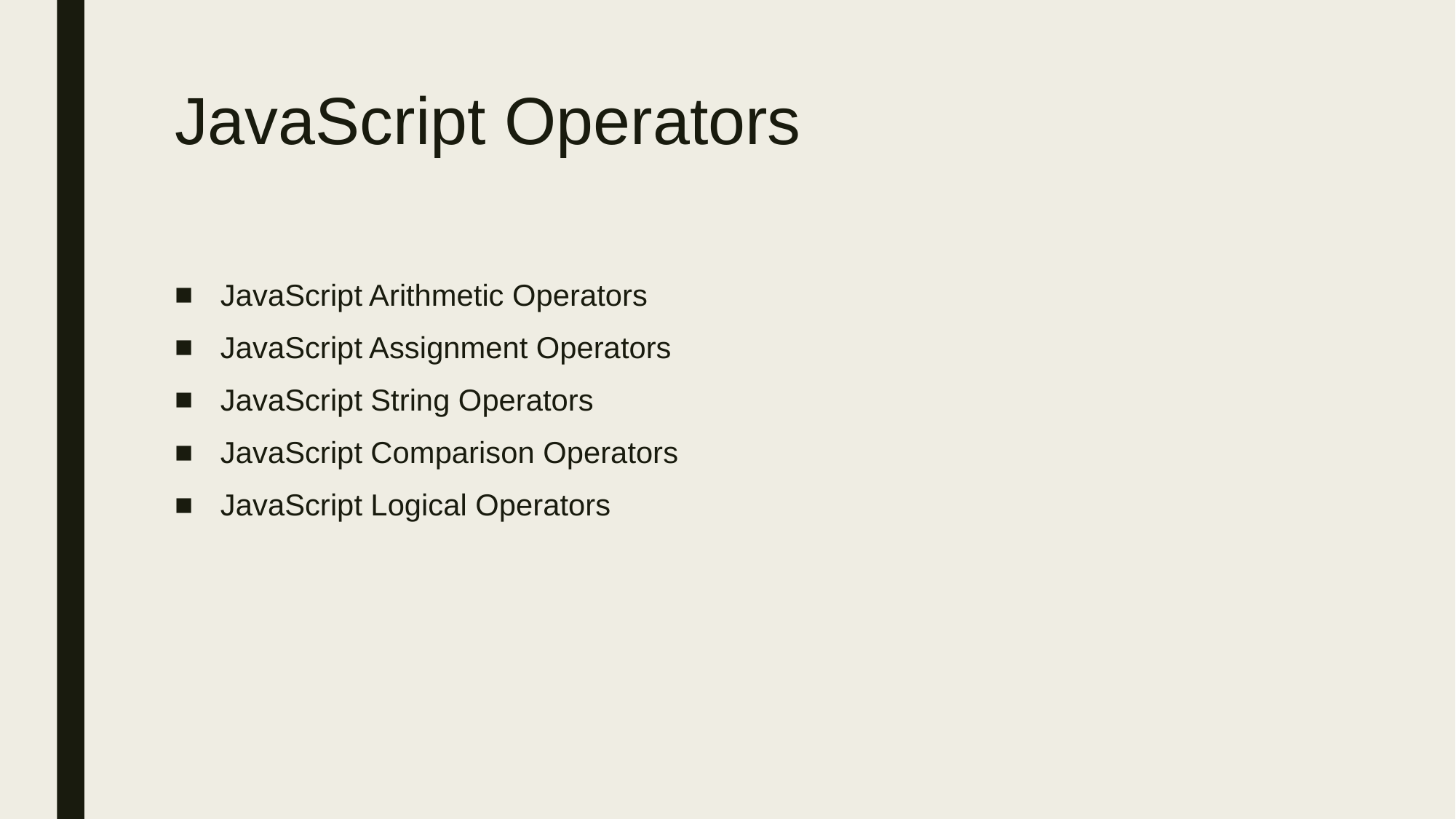

# JavaScript Operators
JavaScript Arithmetic Operators
JavaScript Assignment Operators
JavaScript String Operators
JavaScript Comparison Operators
JavaScript Logical Operators